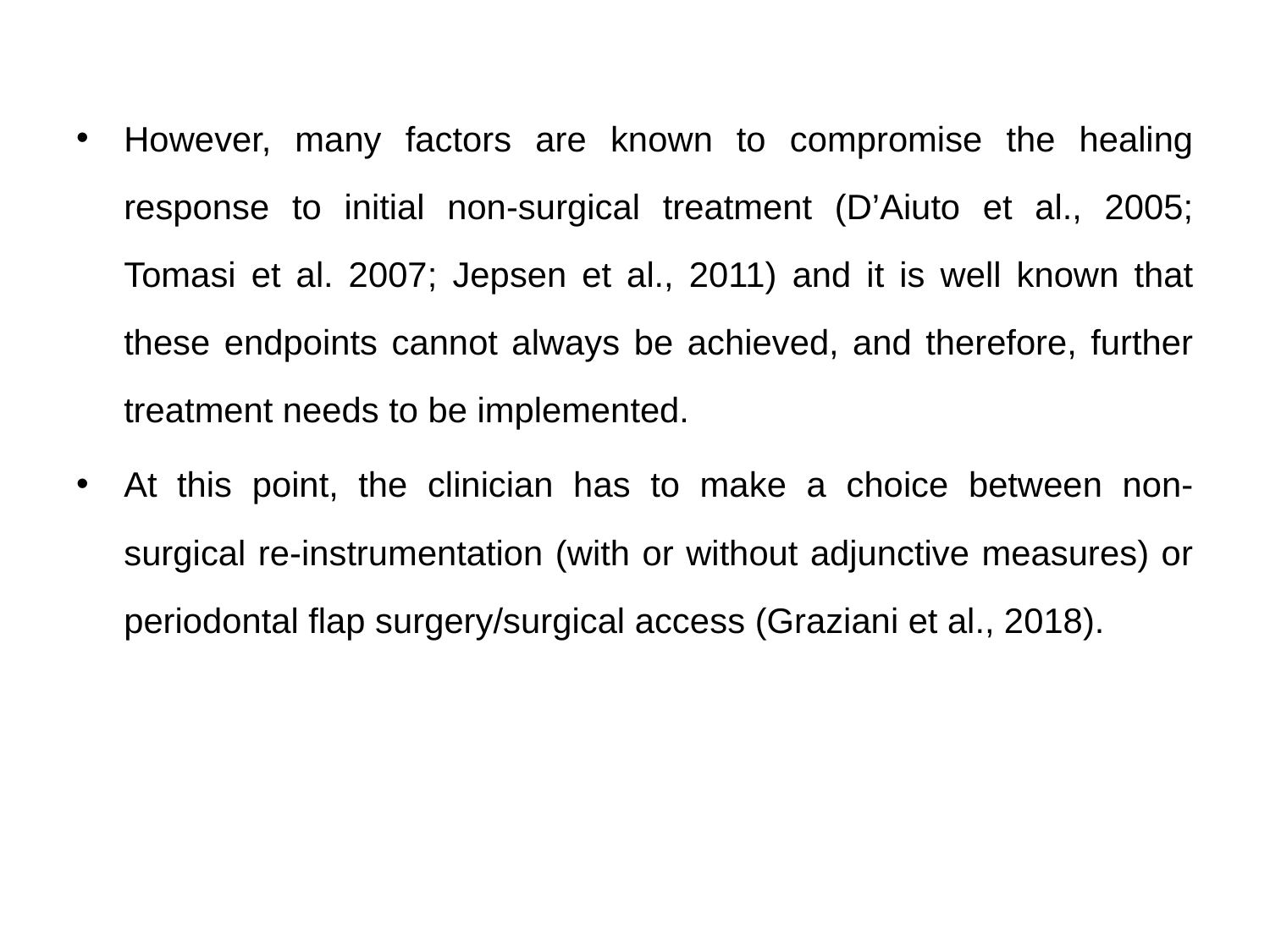

However, many factors are known to compromise the healing response to initial non-surgical treatment (D’Aiuto et al., 2005; Tomasi et al. 2007; Jepsen et al., 2011) and it is well known that these endpoints cannot always be achieved, and therefore, further treatment needs to be implemented.
At this point, the clinician has to make a choice between non-surgical re-instrumentation (with or without adjunctive measures) or periodontal flap surgery/surgical access (Graziani et al., 2018).